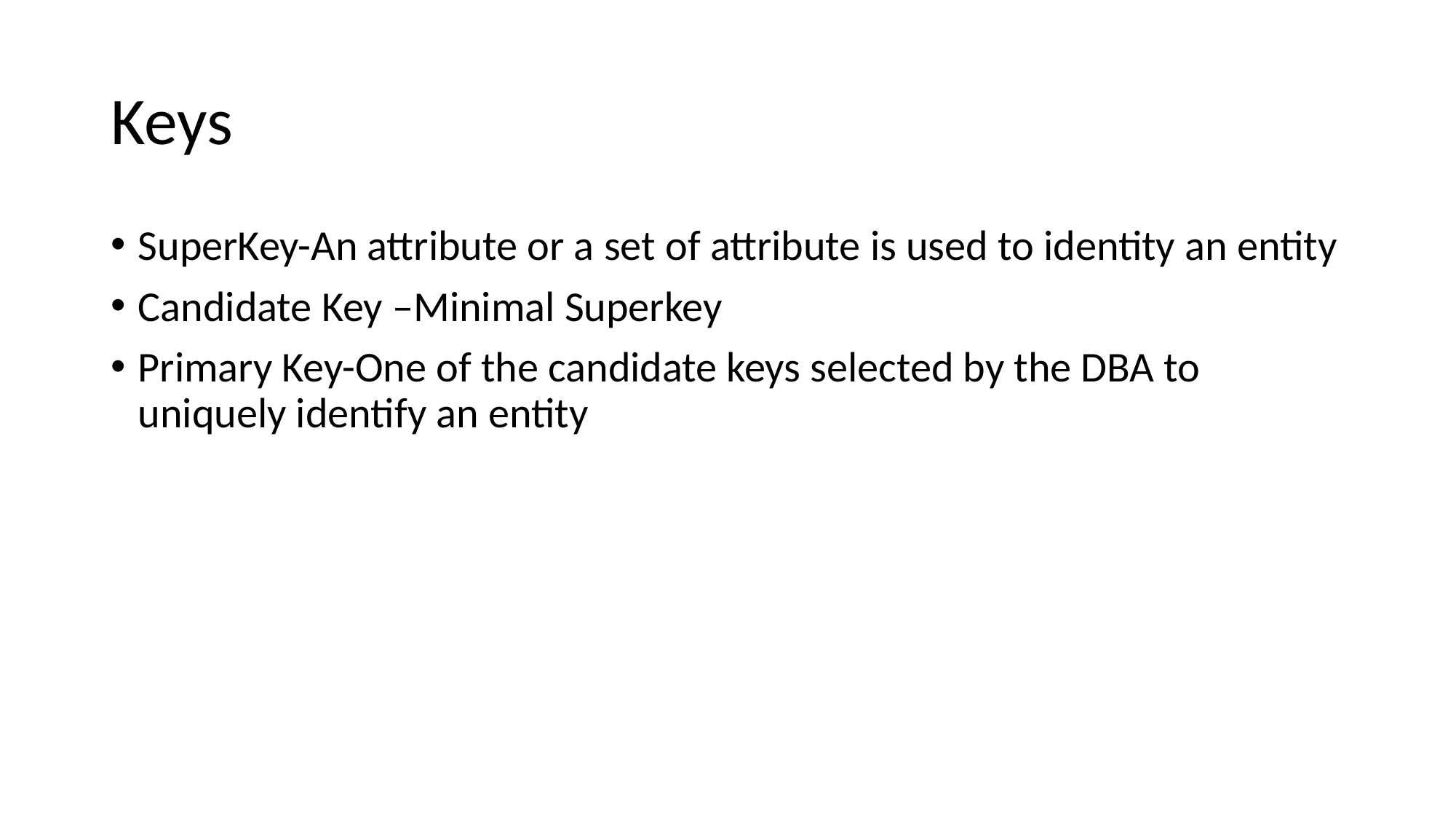

# Keys
SuperKey-An attribute or a set of attribute is used to identity an entity
Candidate Key –Minimal Superkey
Primary Key-One of the candidate keys selected by the DBA to uniquely identify an entity